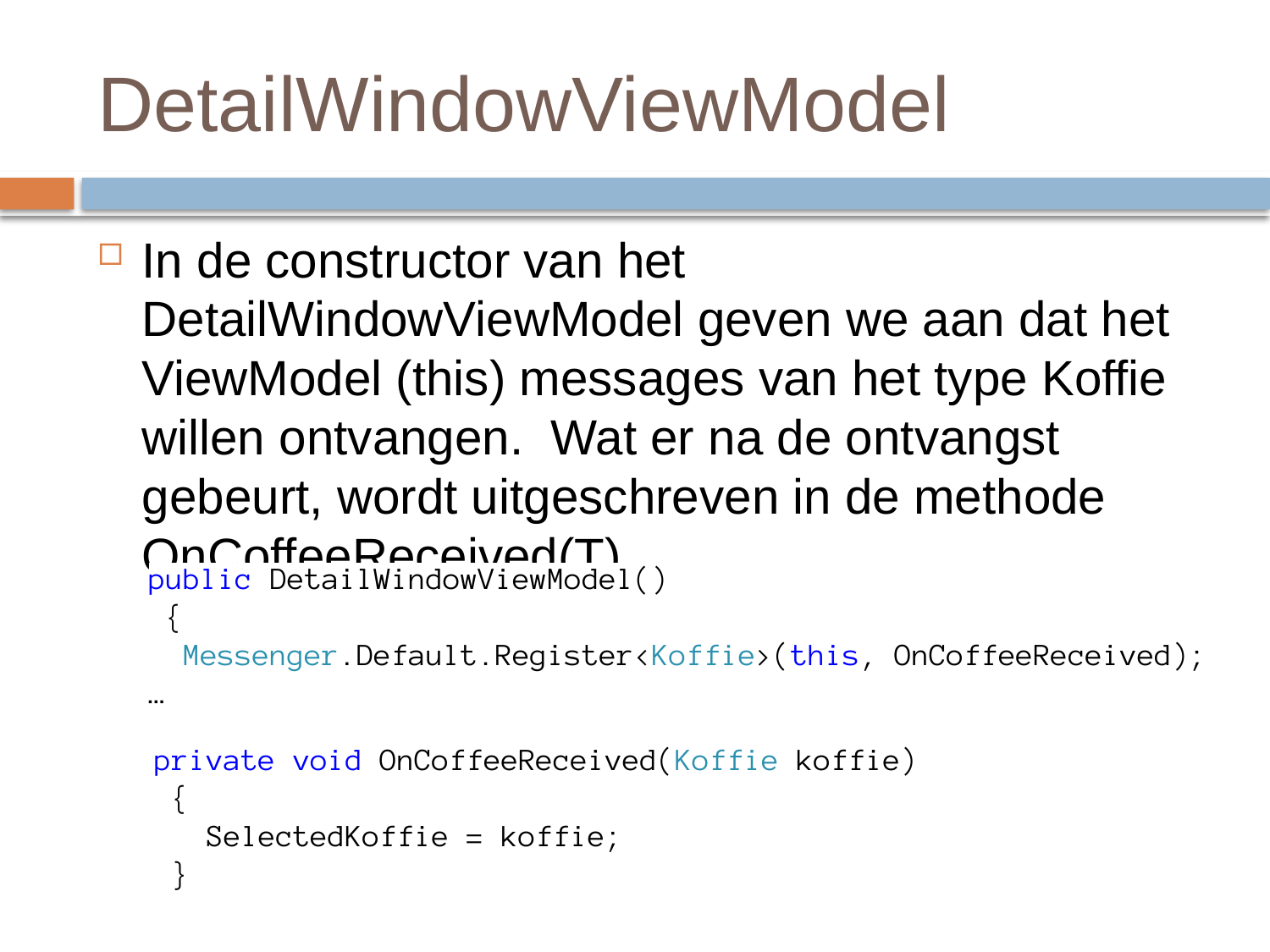

# DetailWindowViewModel
In de constructor van het DetailWindowViewModel geven we aan dat het ViewModel (this) messages van het type Koffie willen ontvangen.  Wat er na de ontvangst gebeurt, wordt uitgeschreven in de methode OnCoffeeReceived(T)

public DetailWindowViewModel()
 {
  Messenger.Default.Register<Koffie>(this, OnCoffeeReceived);
…
 private void OnCoffeeReceived(Koffie koffie)
  {
    SelectedKoffie = koffie;
  }